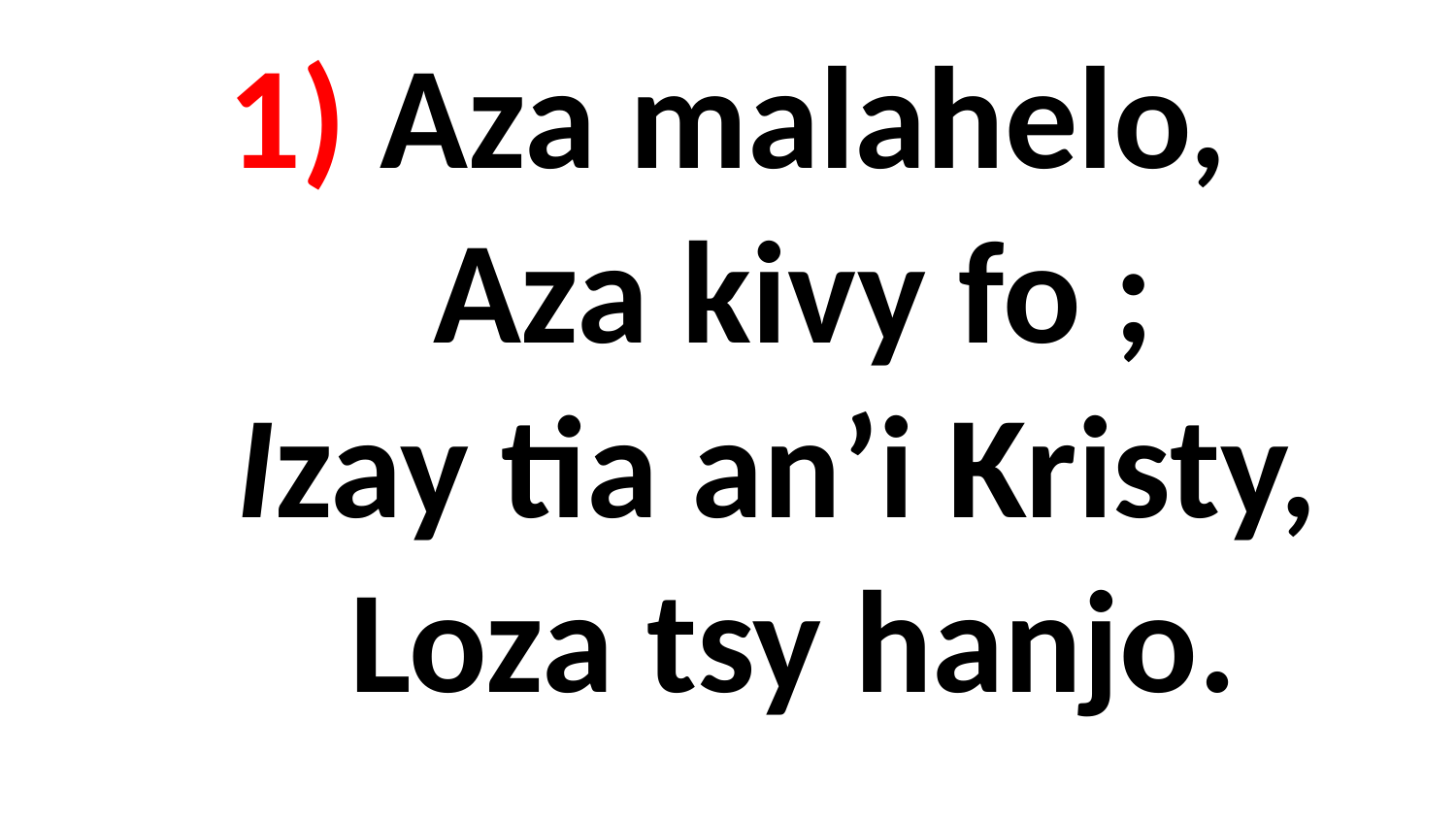

# 1) Aza malahelo, Aza kivy fo ; Izay tia an’i Kristy, Loza tsy hanjo.